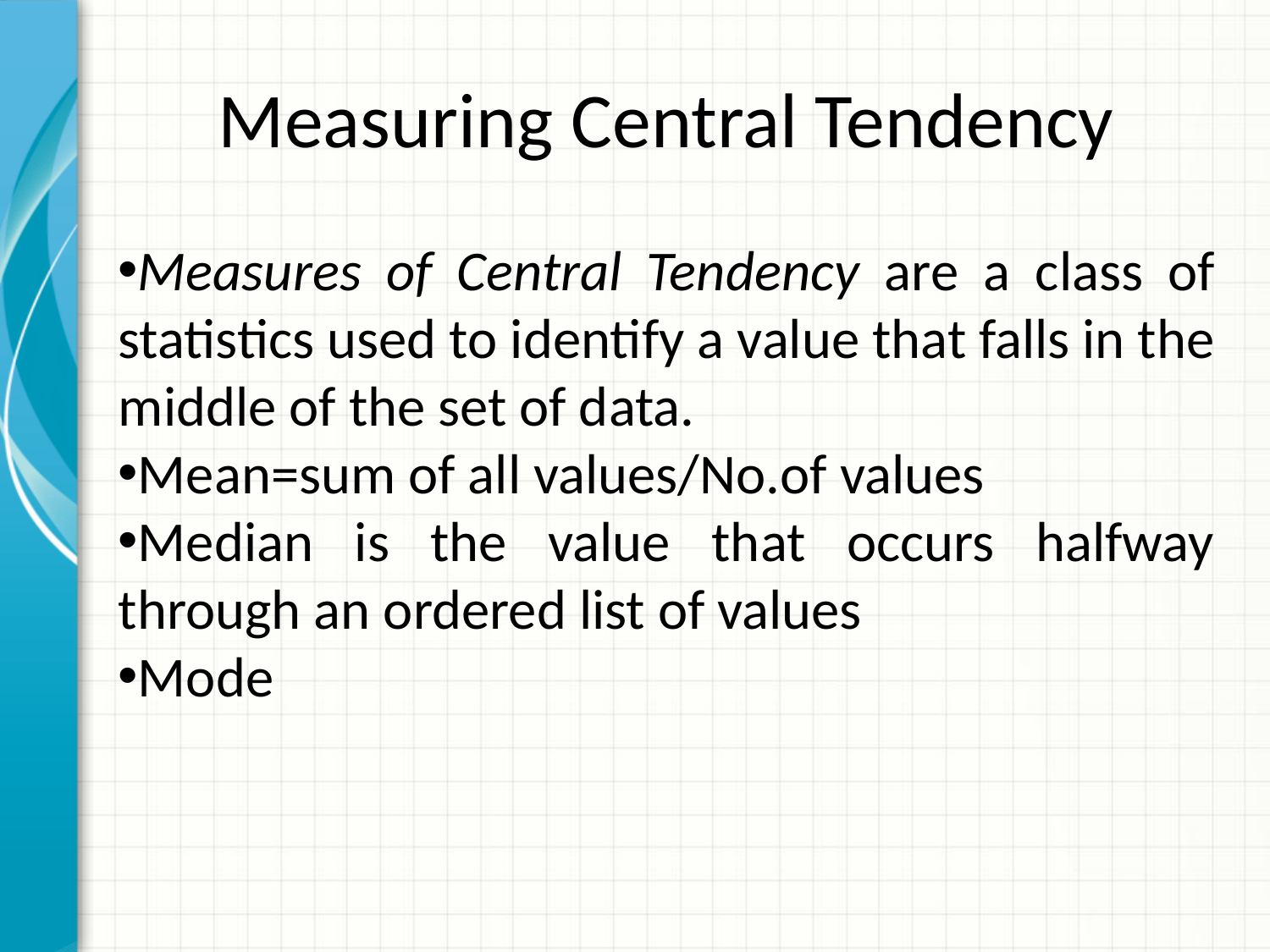

Measuring Central Tendency

Measures of Central Tendency are a class of statistics used to identify a value that falls in the middle of the set of data.
Mean=sum of all values/No.of values
Median is the value that occurs halfway through an ordered list of values
Mode